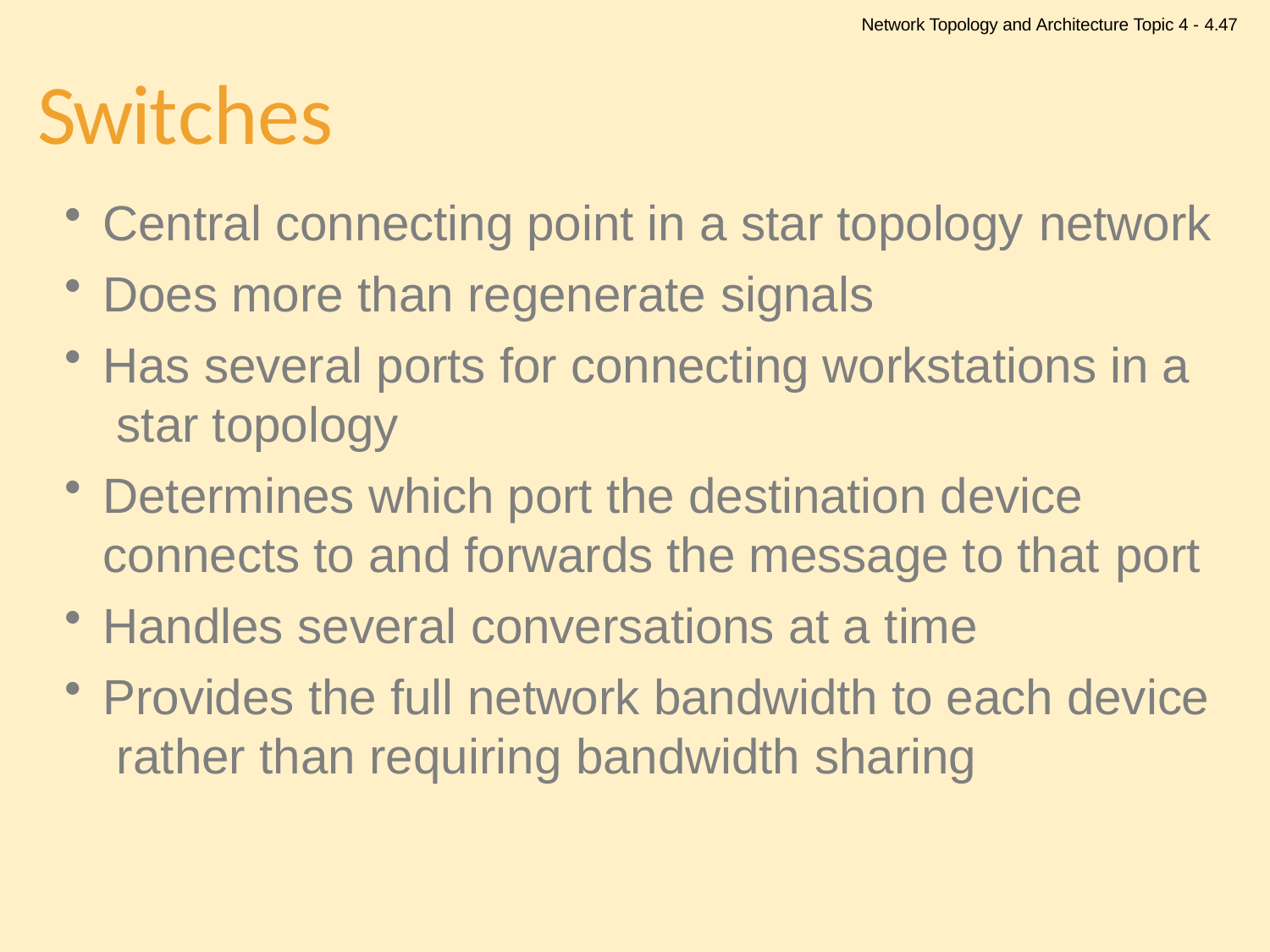

Network Topology and Architecture Topic 4 - 4.47
# Switches
Central connecting point in a star topology network
Does more than regenerate signals
Has several ports for connecting workstations in a  star topology
Determines which port the destination device  connects to and forwards the message to that port
Handles several conversations at a time
Provides the full network bandwidth to each device  rather than requiring bandwidth sharing